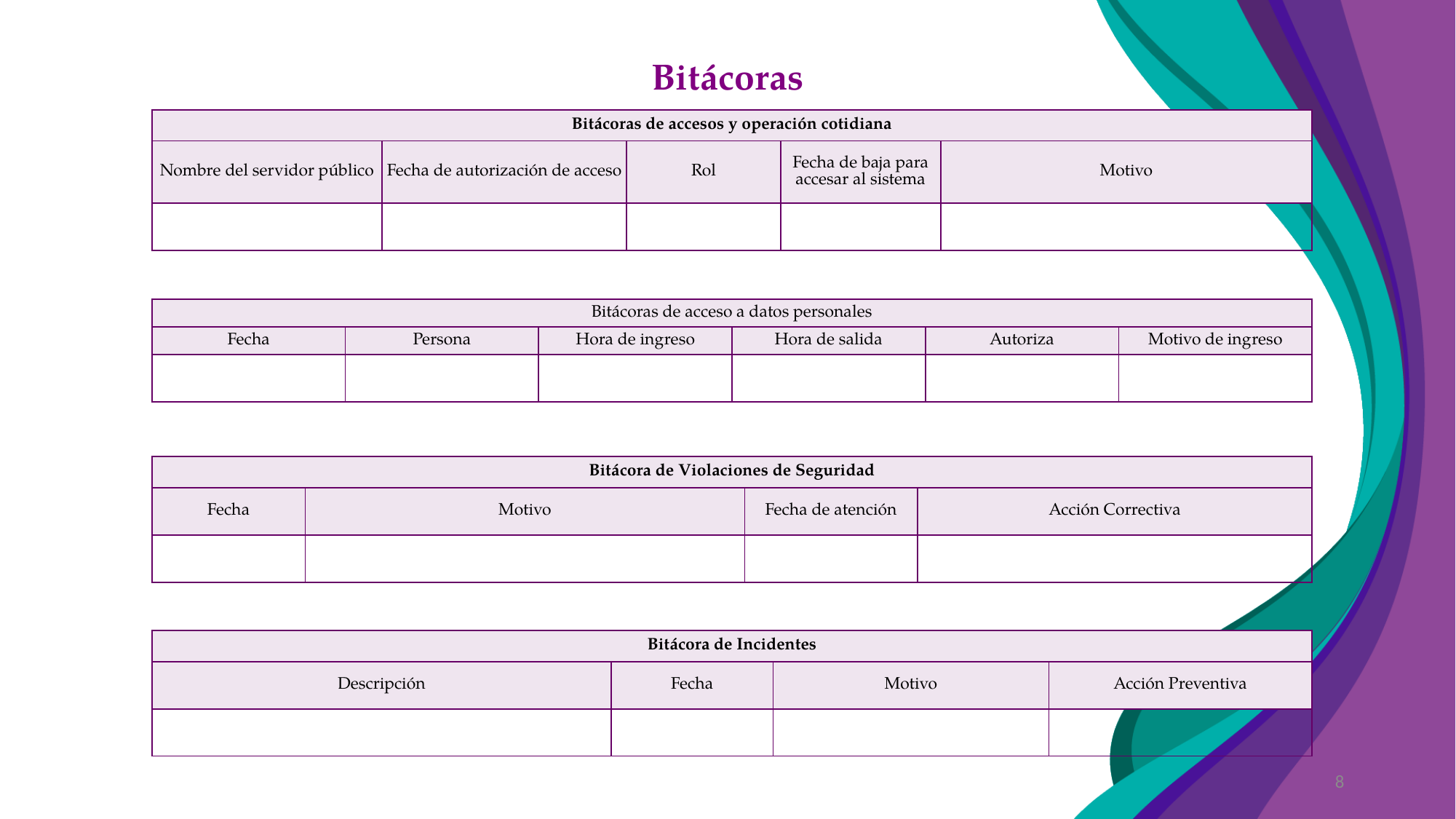

Bitácoras
| Bitácoras de accesos y operación cotidiana |  |  |  |  |
| --- | --- | --- | --- | --- |
| Nombre del servidor público | Fecha de autorización de acceso | Rol | Fecha de baja para accesar al sistema | Motivo |
|  |  |  |  |  |
| Bitácoras de acceso a datos personales |  |  |  |  |  |
| --- | --- | --- | --- | --- | --- |
| Fecha | Persona | Hora de ingreso | Hora de salida | Autoriza | Motivo de ingreso |
|  |  |  |  |  |  |
| Bitácora de Violaciones de Seguridad |  |  |  |
| --- | --- | --- | --- |
| Fecha | Motivo | Fecha de atención | Acción Correctiva |
|  |  |  |  |
| Bitácora de Incidentes |  |  |  |
| --- | --- | --- | --- |
| Descripción | Fecha | Motivo | Acción Preventiva |
|  |  |  |  |
8